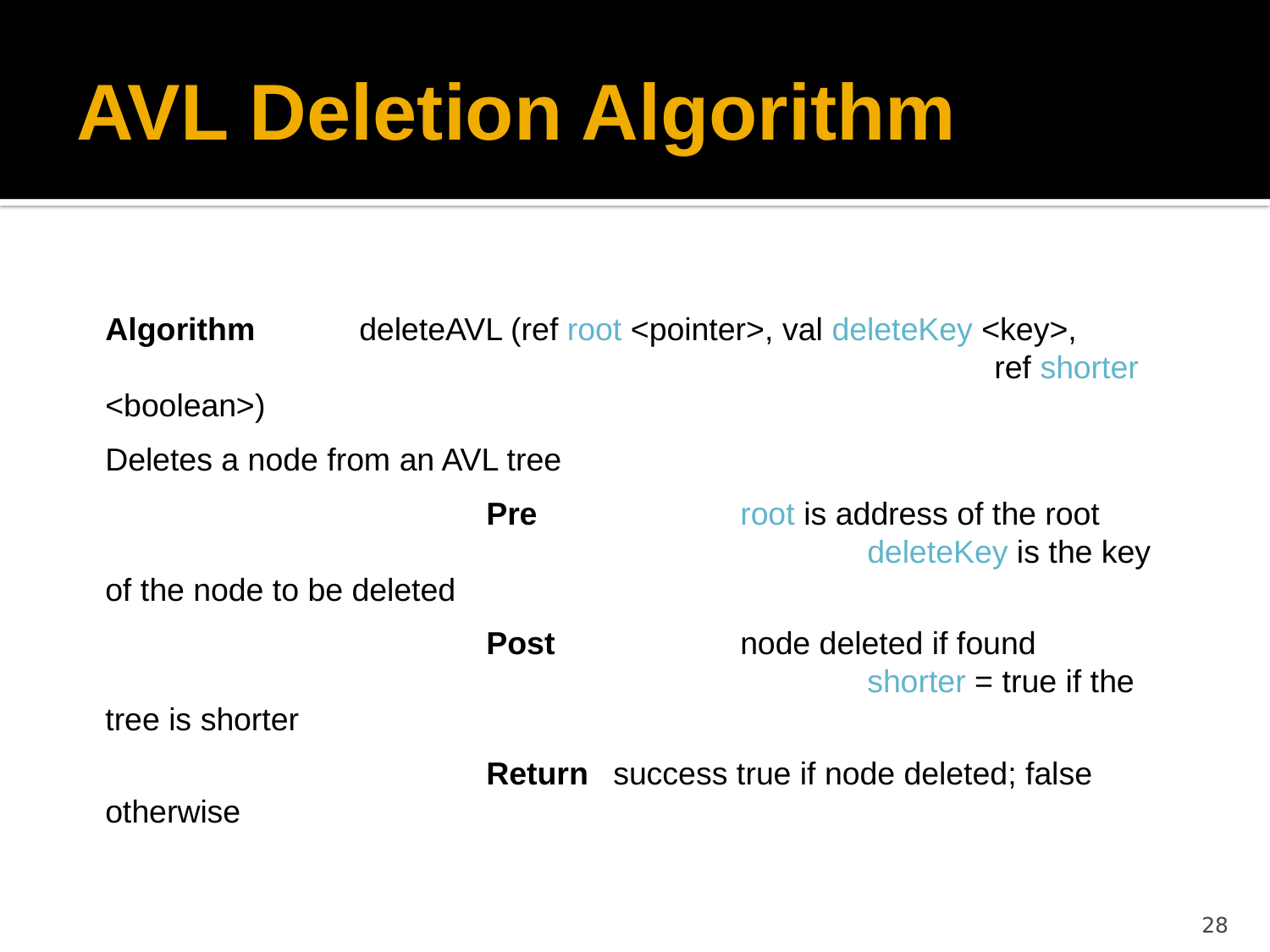

# AVL Deletion Algorithm
Algorithm 	deleteAVL (ref root <pointer>, val deleteKey <key>,
							ref shorter <boolean>)
Deletes a node from an AVL tree
			Pre		root is address of the root
						deleteKey is the key of the node to be deleted
			Post		node deleted if found
						shorter = true if the tree is shorter
			Return	success true if node deleted; false otherwise

28